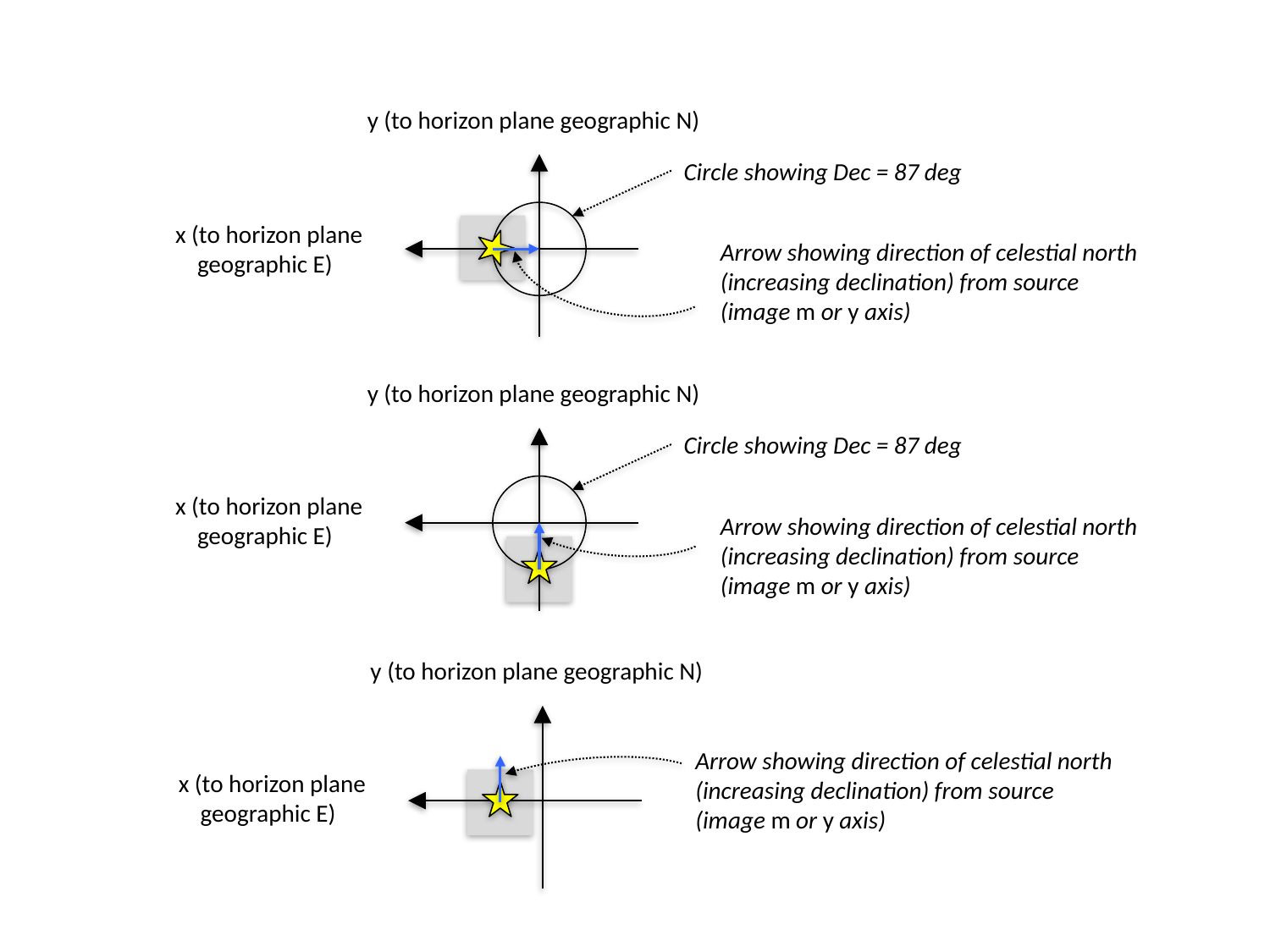

y (to horizon plane geographic N)
Circle showing Dec = 87 deg

x (to horizon plane
    geographic E)

Arrow showing direction of celestial north (increasing declination) from source (image m or y axis)
y (to horizon plane geographic N)
Circle showing Dec = 87 deg

x (to horizon plane
    geographic E)

Arrow showing direction of celestial north (increasing declination) from source (image m or y axis)

y (to horizon plane geographic N)
Arrow showing direction of celestial north (increasing declination) from source (image m or y axis)

x (to horizon plane
    geographic E)